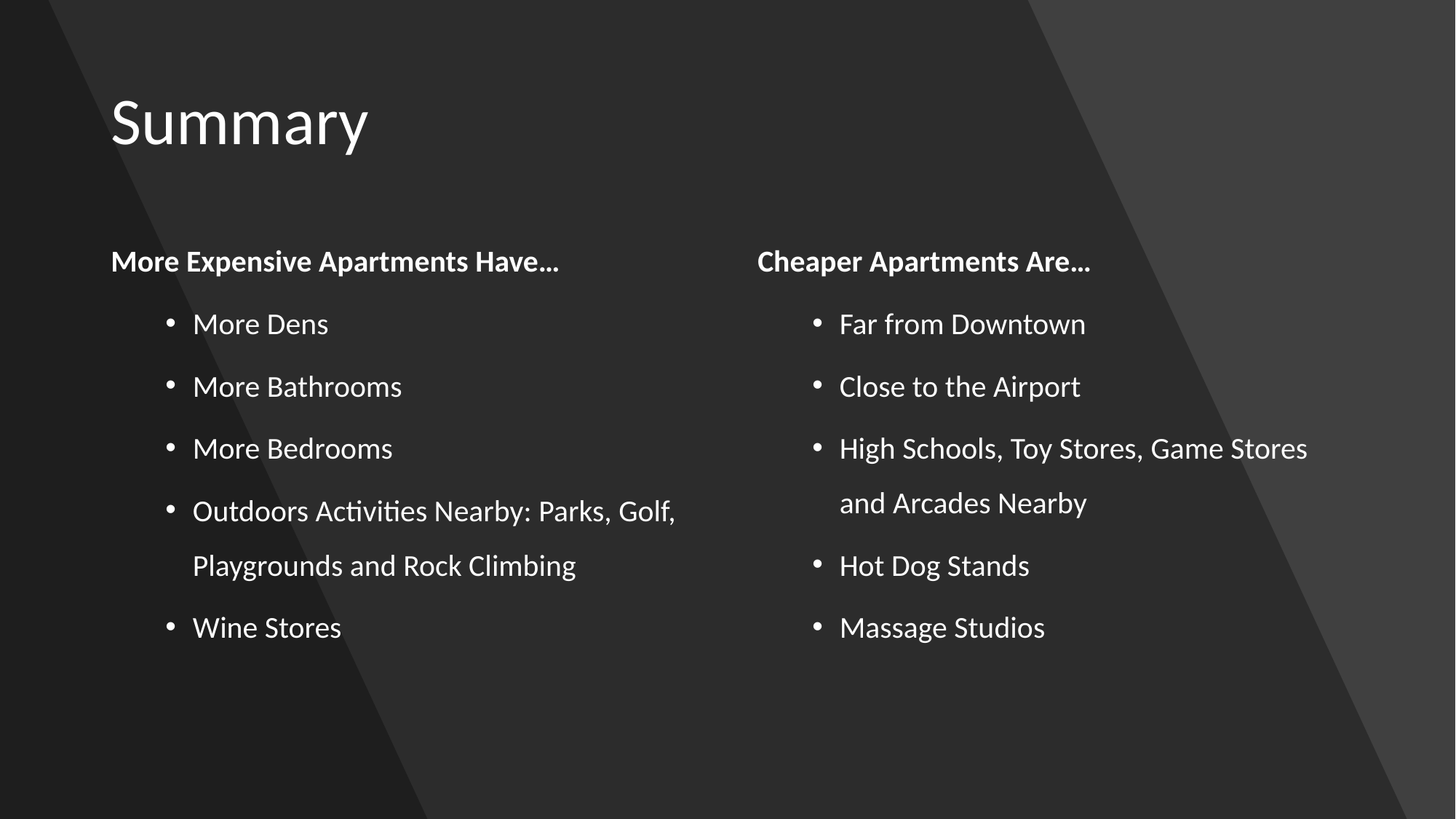

# Summary
More Expensive Apartments Have…
More Dens
More Bathrooms
More Bedrooms
Outdoors Activities Nearby: Parks, Golf, Playgrounds and Rock Climbing
Wine Stores
Cheaper Apartments Are…
Far from Downtown
Close to the Airport
High Schools, Toy Stores, Game Stores and Arcades Nearby
Hot Dog Stands
Massage Studios